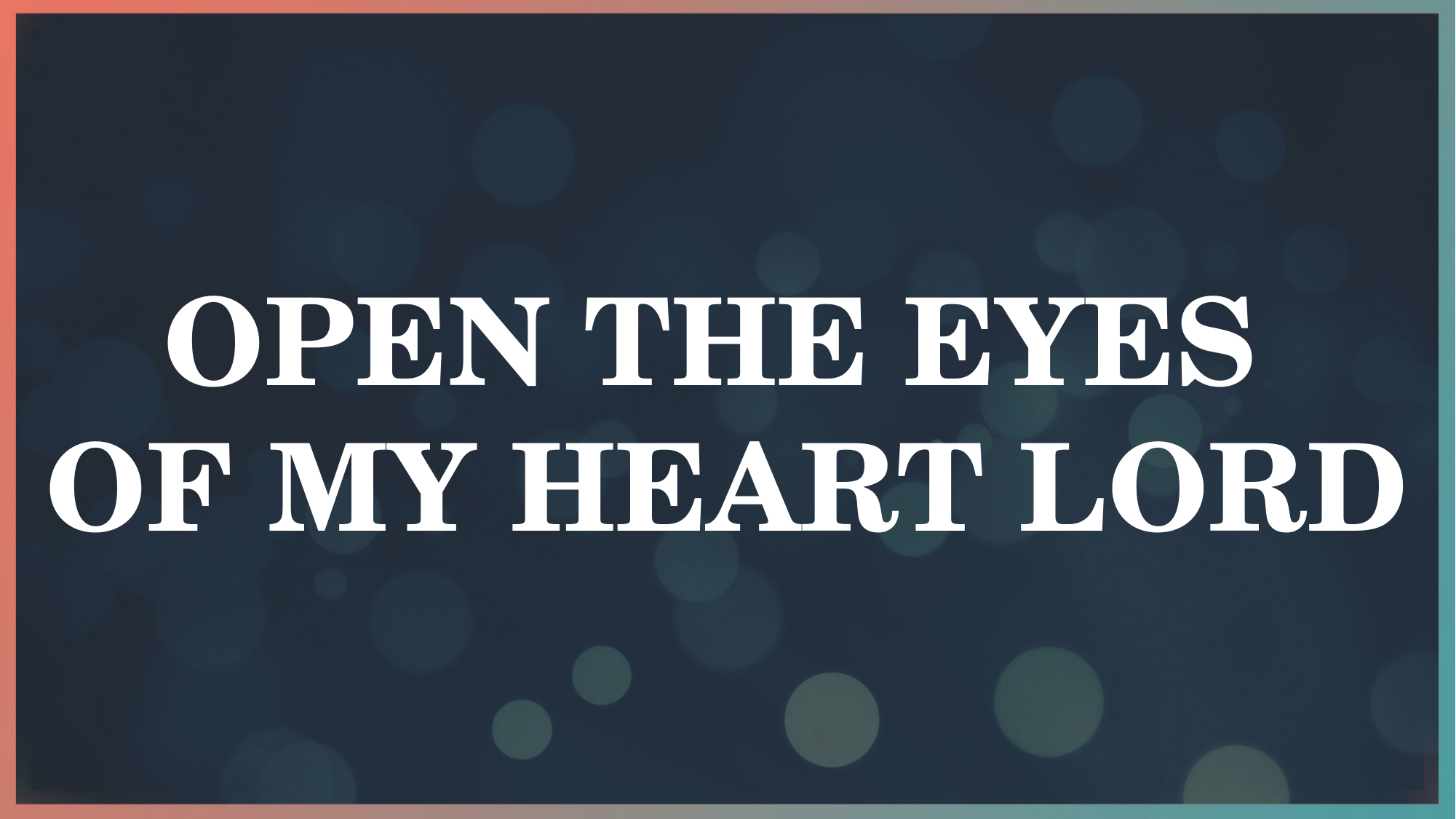

OPEN THE EYES
OF MY HEART LORD